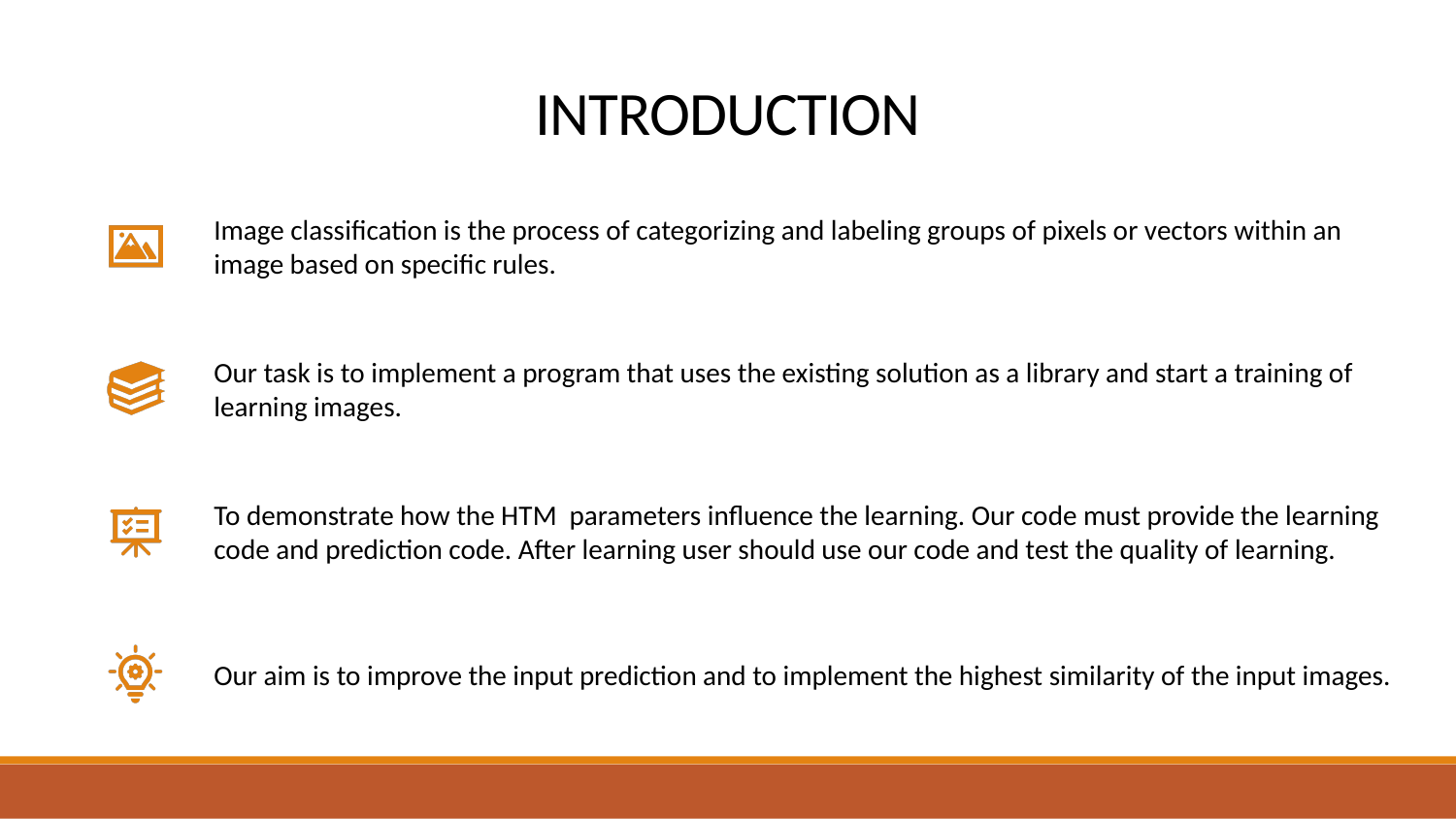

# INTRODUCTION
Image classification is the process of categorizing and labeling groups of pixels or vectors within an image based on specific rules.
Our task is to implement a program that uses the existing solution as a library and start a training of learning images.
To demonstrate how the HTM  parameters influence the learning. Our code must provide the learning code and prediction code. After learning user should use our code and test the quality of learning.
Our aim is to improve the input prediction and to implement the highest similarity of the input images.